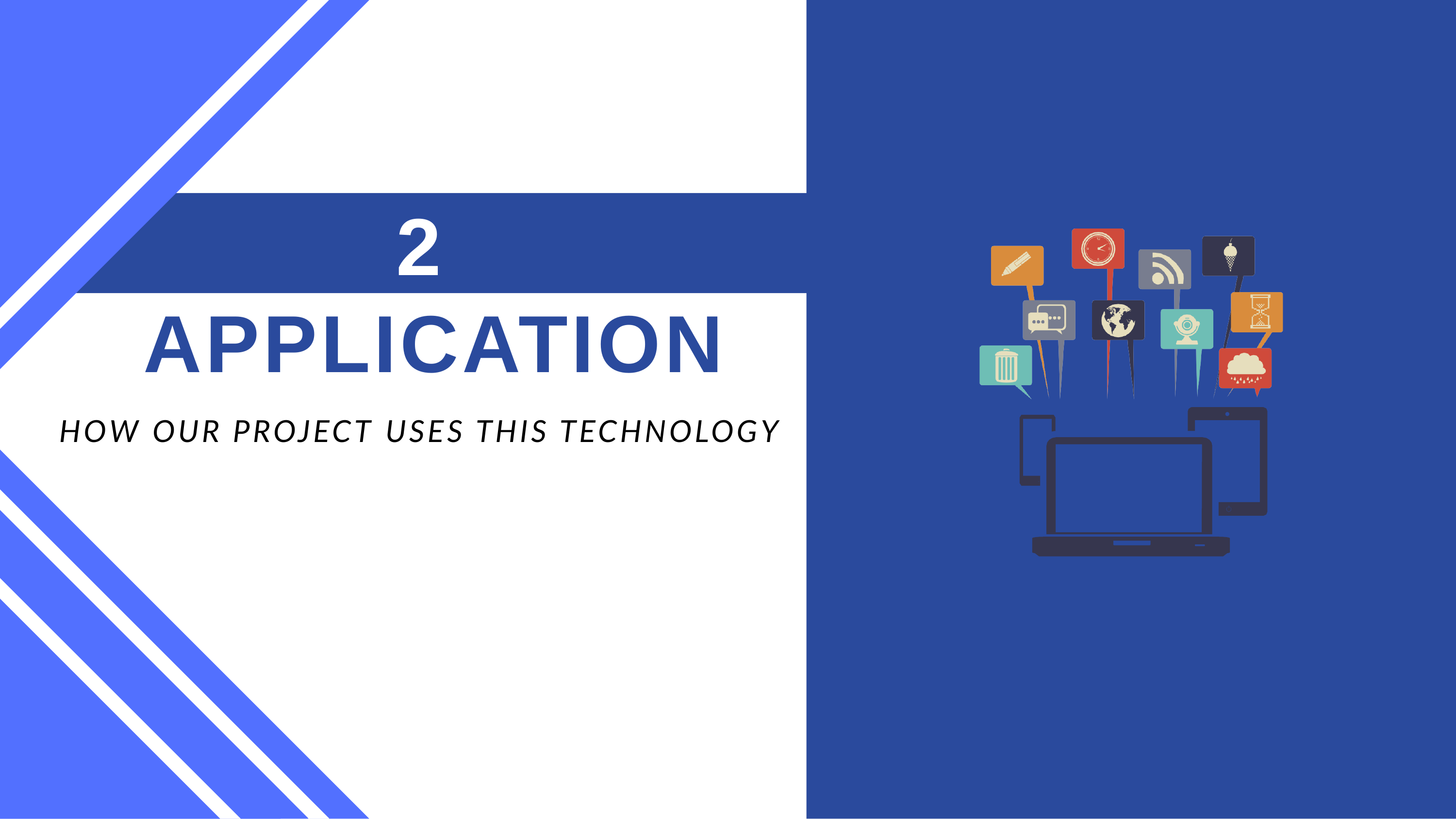

# 2
APPLICATION
HOW	OUR	PROJECT	USES	THIS	TECHNOLOGY